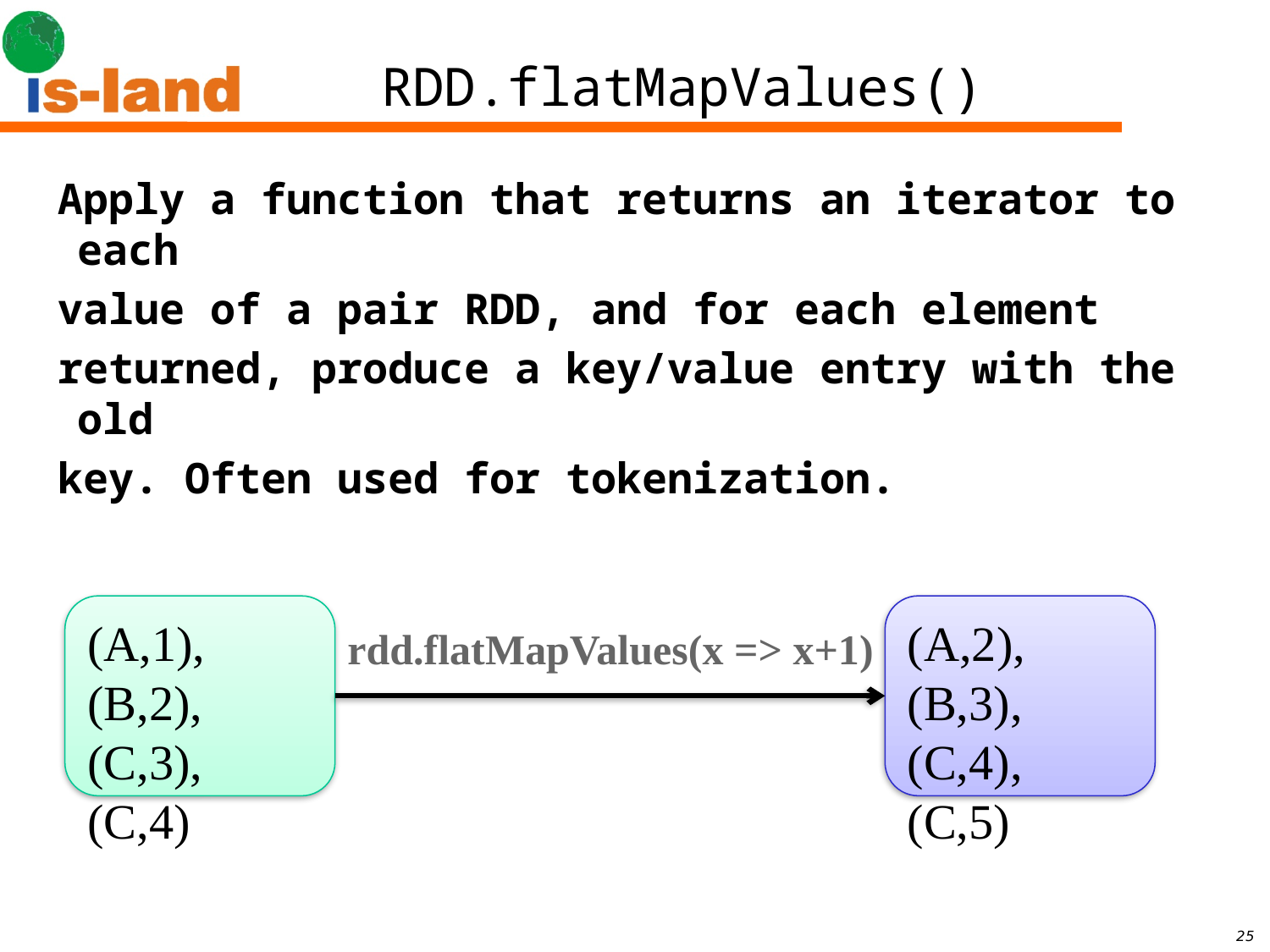

# RDD.flatMapValues()
Apply a function that returns an iterator to each
value of a pair RDD, and for each element
returned, produce a key/value entry with the old
key. Often used for tokenization.

(A,1), (B,2),
(C,3), (C,4)

(A,2), (B,3),
(C,4), (C,5)

rdd.flatMapValues(x => x+1)